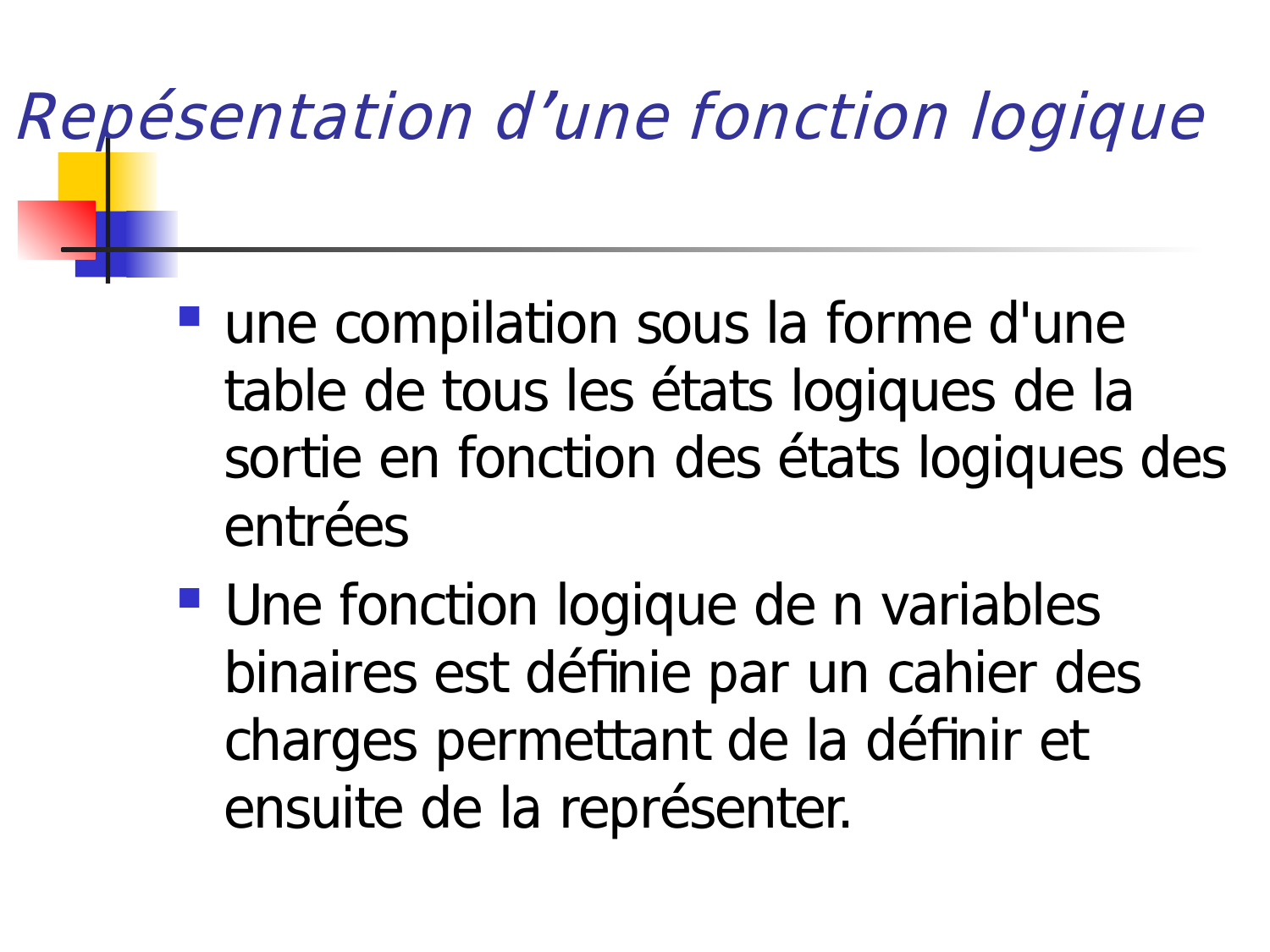

# Repésentation d’une fonction logique
une compilation sous la forme d'une table de tous les états logiques de la sortie en fonction des états logiques des entrées
Une fonction logique de n variables binaires est définie par un cahier des charges permettant de la définir et ensuite de la représenter.